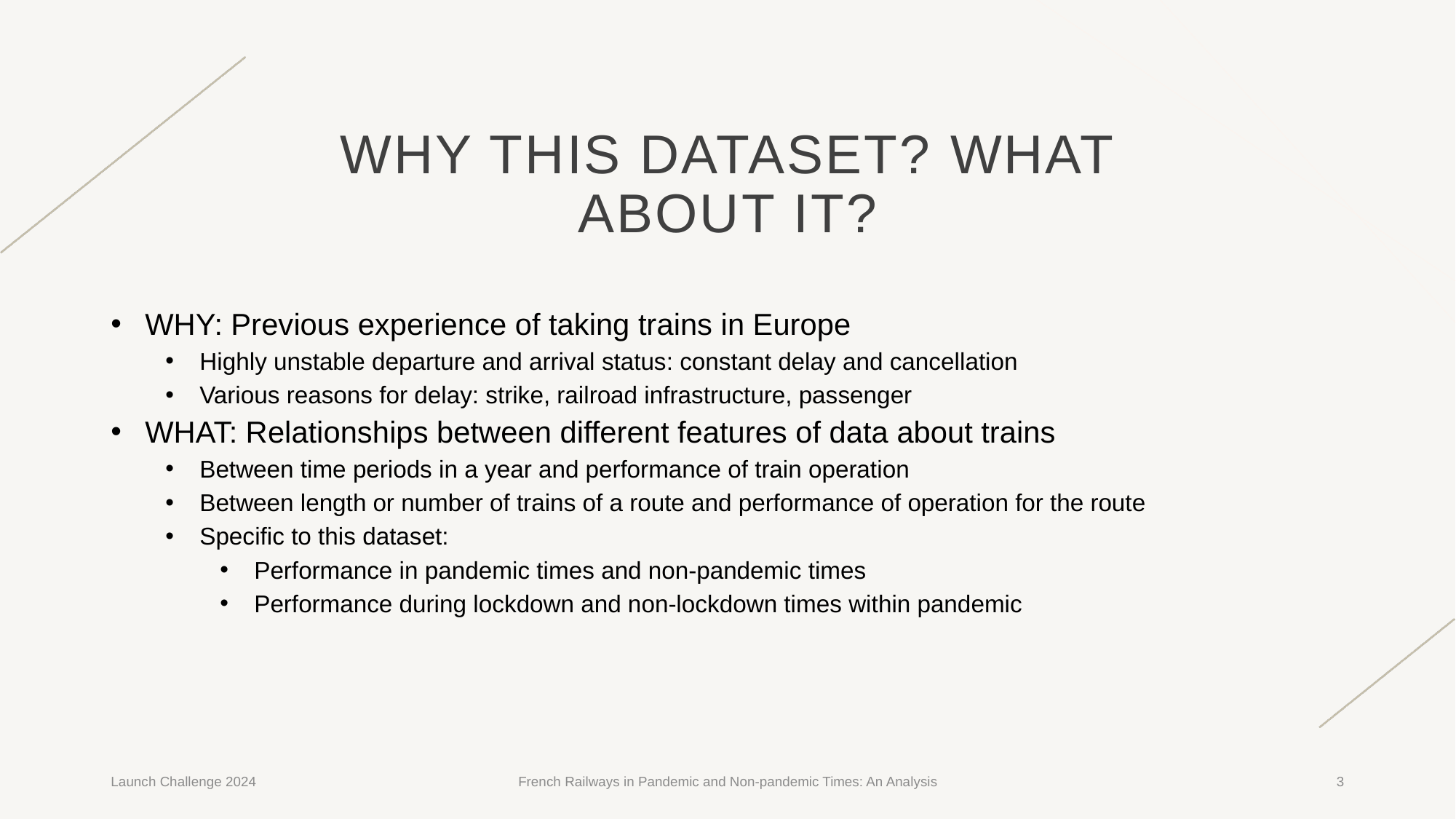

# Why This Dataset? What about it?
WHY: Previous experience of taking trains in Europe
Highly unstable departure and arrival status: constant delay and cancellation
Various reasons for delay: strike, railroad infrastructure, passenger
WHAT: Relationships between different features of data about trains
Between time periods in a year and performance of train operation
Between length or number of trains of a route and performance of operation for the route
Specific to this dataset:
Performance in pandemic times and non-pandemic times
Performance during lockdown and non-lockdown times within pandemic

Launch Challenge 2024
French Railways in Pandemic and Non-pandemic Times: An Analysis
3